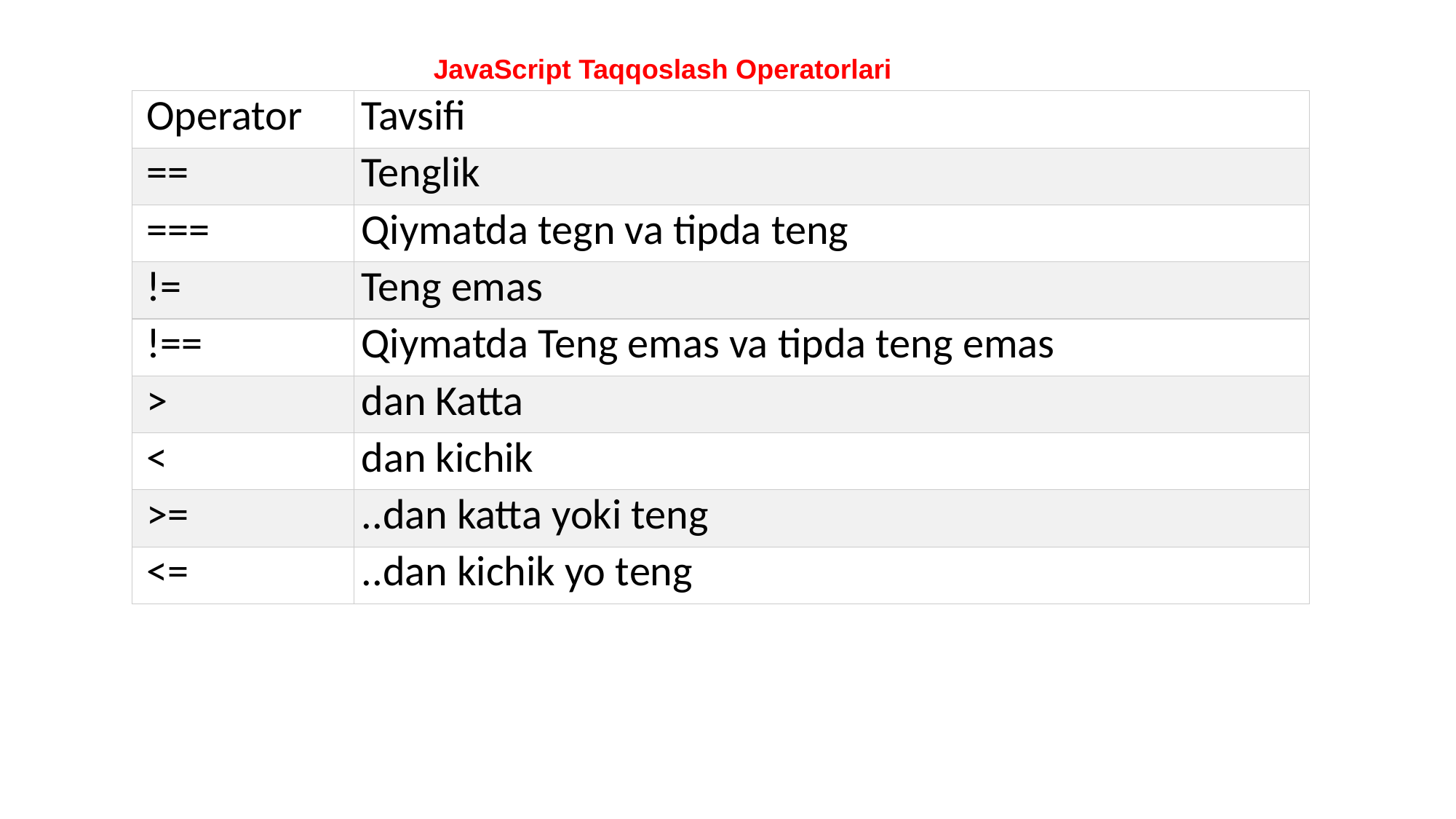

JavaScript Taqqoslash Operatorlari
| Operator | Tavsifi |
| --- | --- |
| == | Tenglik |
| === | Qiymatda tegn va tipda teng |
| != | Teng emas |
| !== | Qiymatda Teng emas va tipda teng emas |
| > | dan Katta |
| < | dan kichik |
| >= | ..dan katta yoki teng |
| <= | ..dan kichik yo teng |